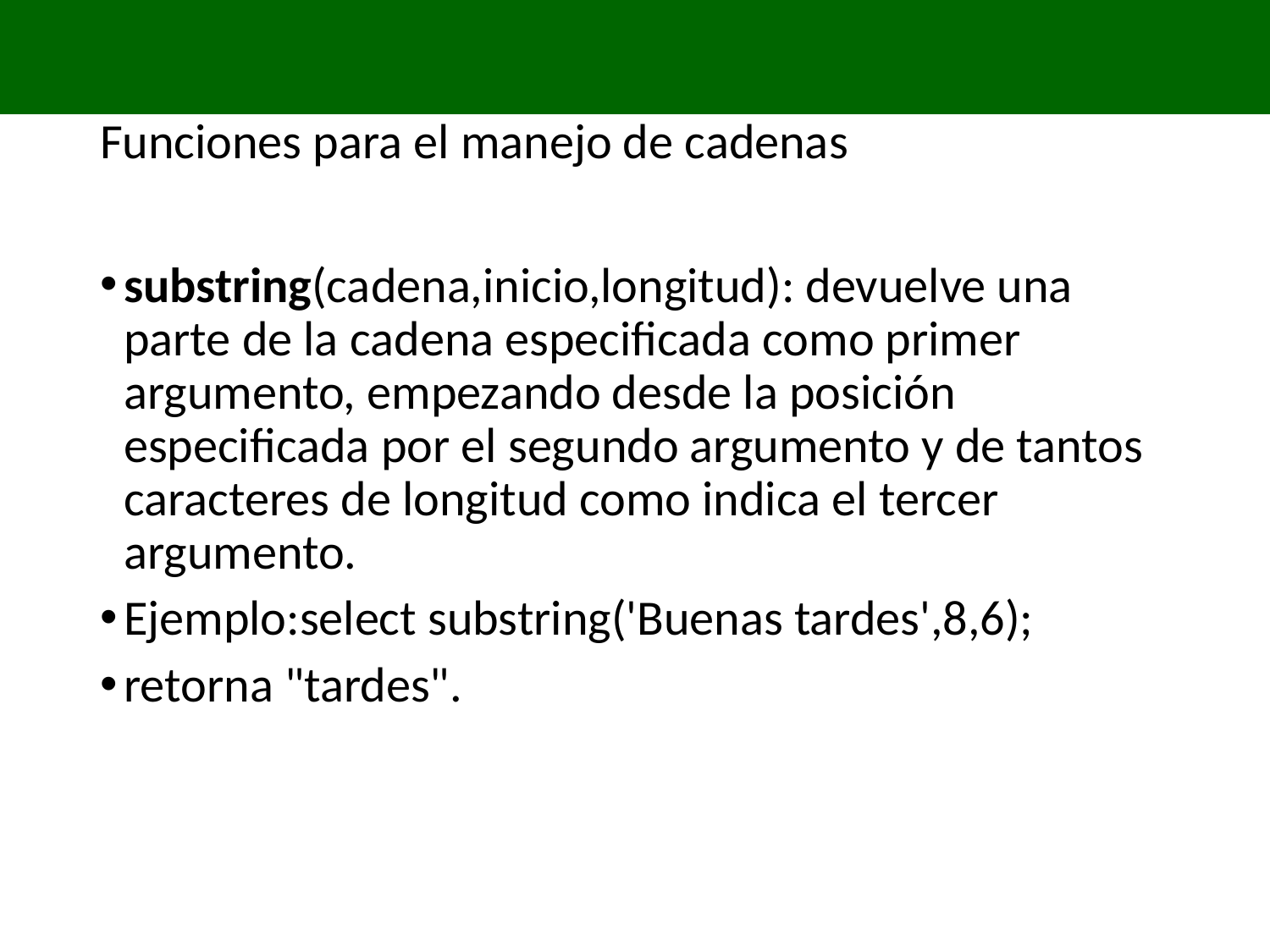

# Funciones para el manejo de cadenas
substring(cadena,inicio,longitud): devuelve una parte de la cadena especificada como primer argumento, empezando desde la posición especificada por el segundo argumento y de tantos caracteres de longitud como indica el tercer argumento.
Ejemplo:select substring('Buenas tardes',8,6);
retorna "tardes".